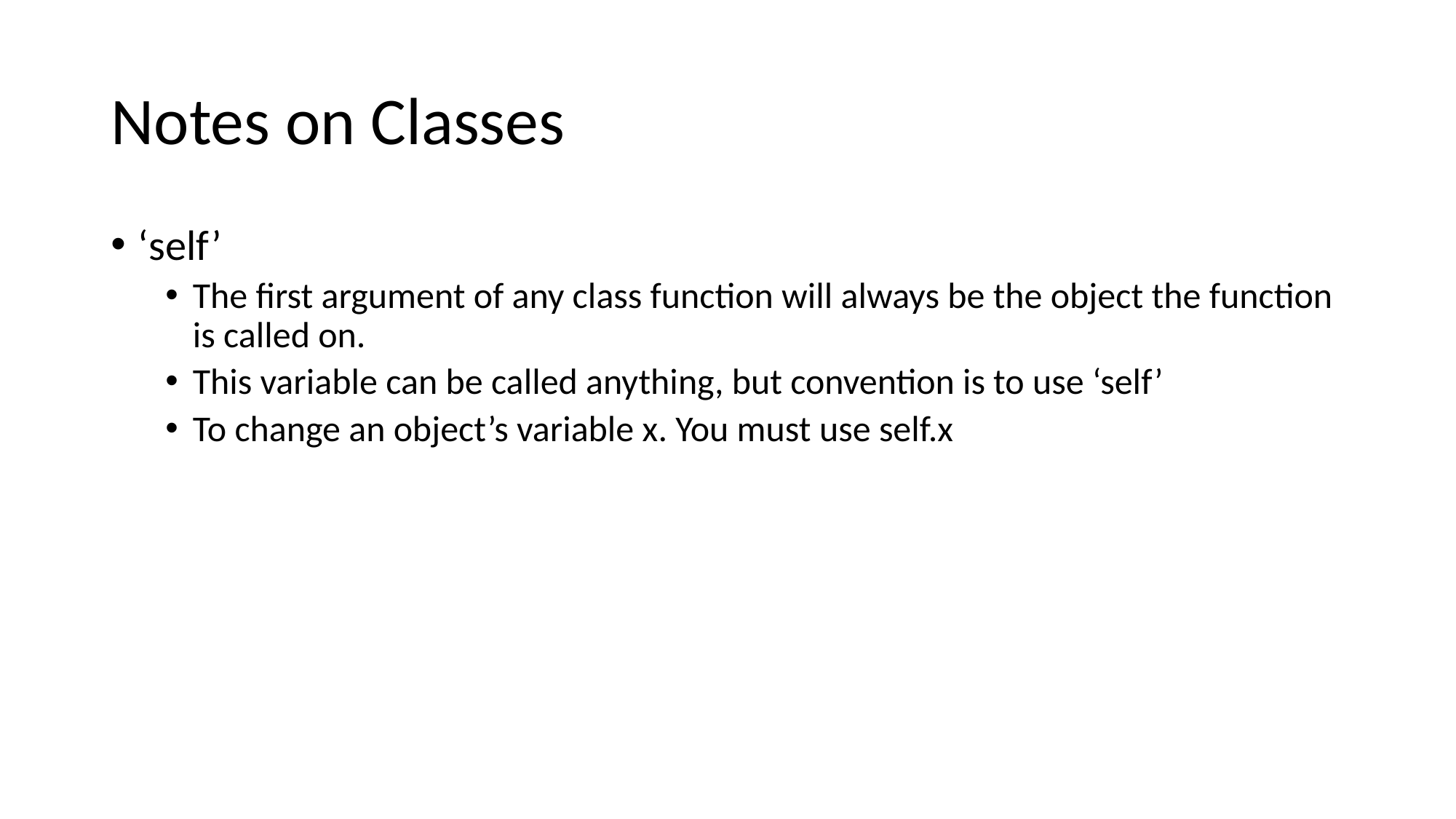

# Notes on Classes
‘self’
The first argument of any class function will always be the object the function is called on.
This variable can be called anything, but convention is to use ‘self’
To change an object’s variable x. You must use self.x